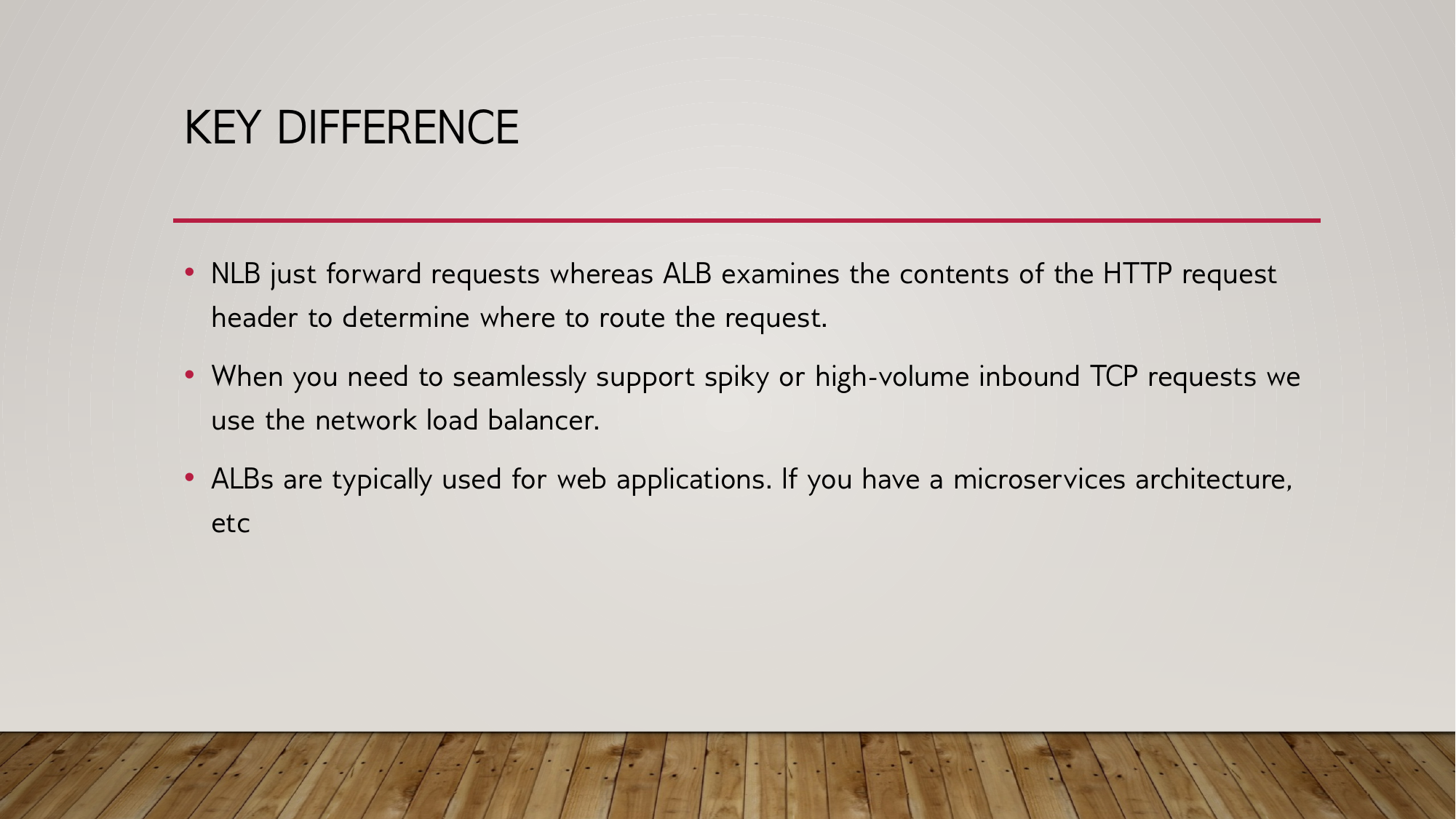

# Key difference
NLB just forward requests whereas ALB examines the contents of the HTTP request header to determine where to route the request.
When you need to seamlessly support spiky or high-volume inbound TCP requests we use the network load balancer.
ALBs are typically used for web applications. If you have a microservices architecture, etc